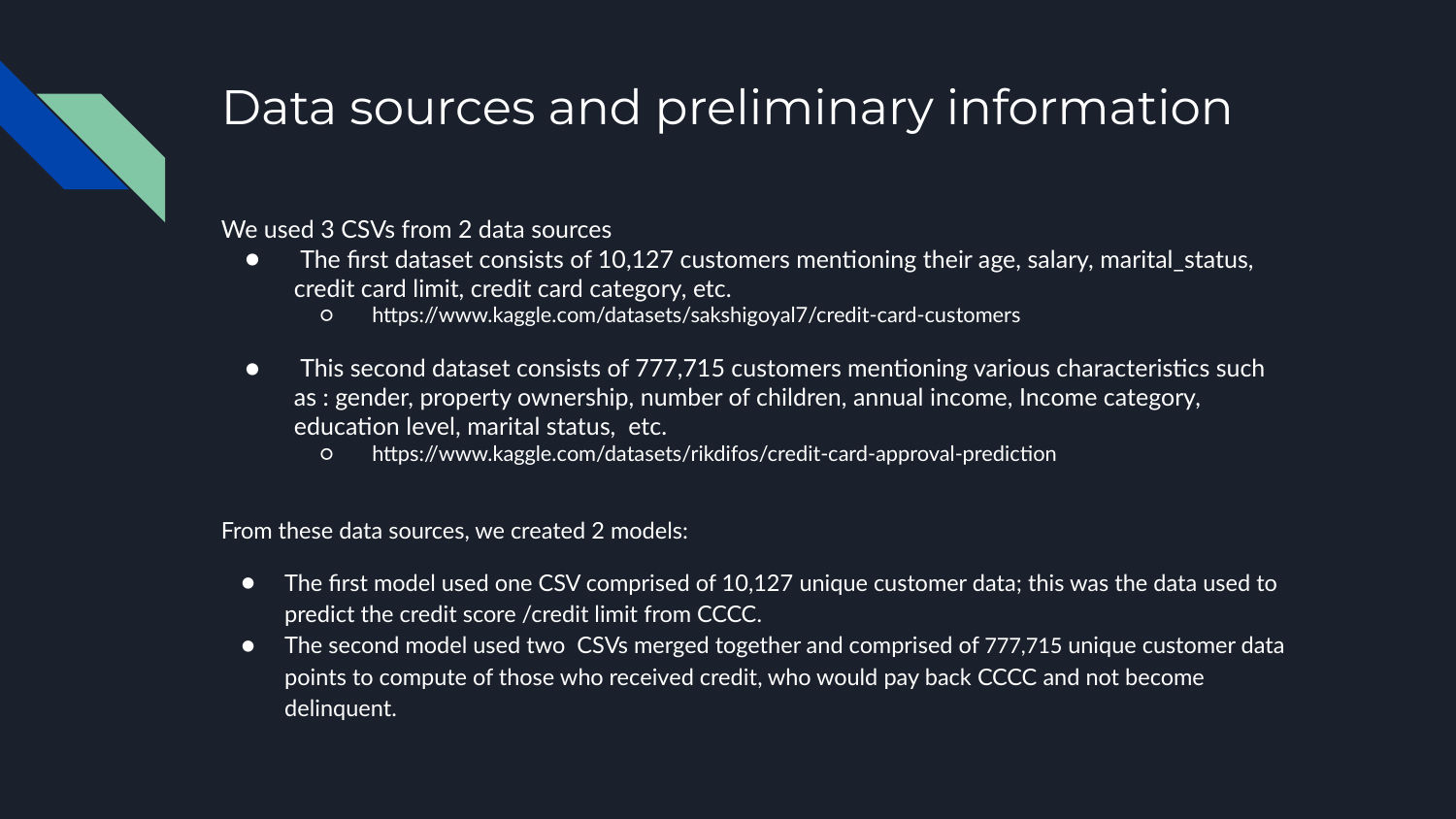

# Data sources and preliminary information
We used 3 CSVs from 2 data sources
 The first dataset consists of 10,127 customers mentioning their age, salary, marital_status, credit card limit, credit card category, etc.
 https://www.kaggle.com/datasets/sakshigoyal7/credit-card-customers

 This second dataset consists of 777,715 customers mentioning various characteristics such as : gender, property ownership, number of children, annual income, Income category, education level, marital status,  etc.
 https://www.kaggle.com/datasets/rikdifos/credit-card-approval-prediction
From these data sources, we created 2 models:
The first model used one CSV comprised of 10,127 unique customer data; this was the data used to predict the credit score /credit limit from CCCC.
The second model used two  CSVs merged together and comprised of 777,715 unique customer data points to compute of those who received credit, who would pay back CCCC and not become delinquent.